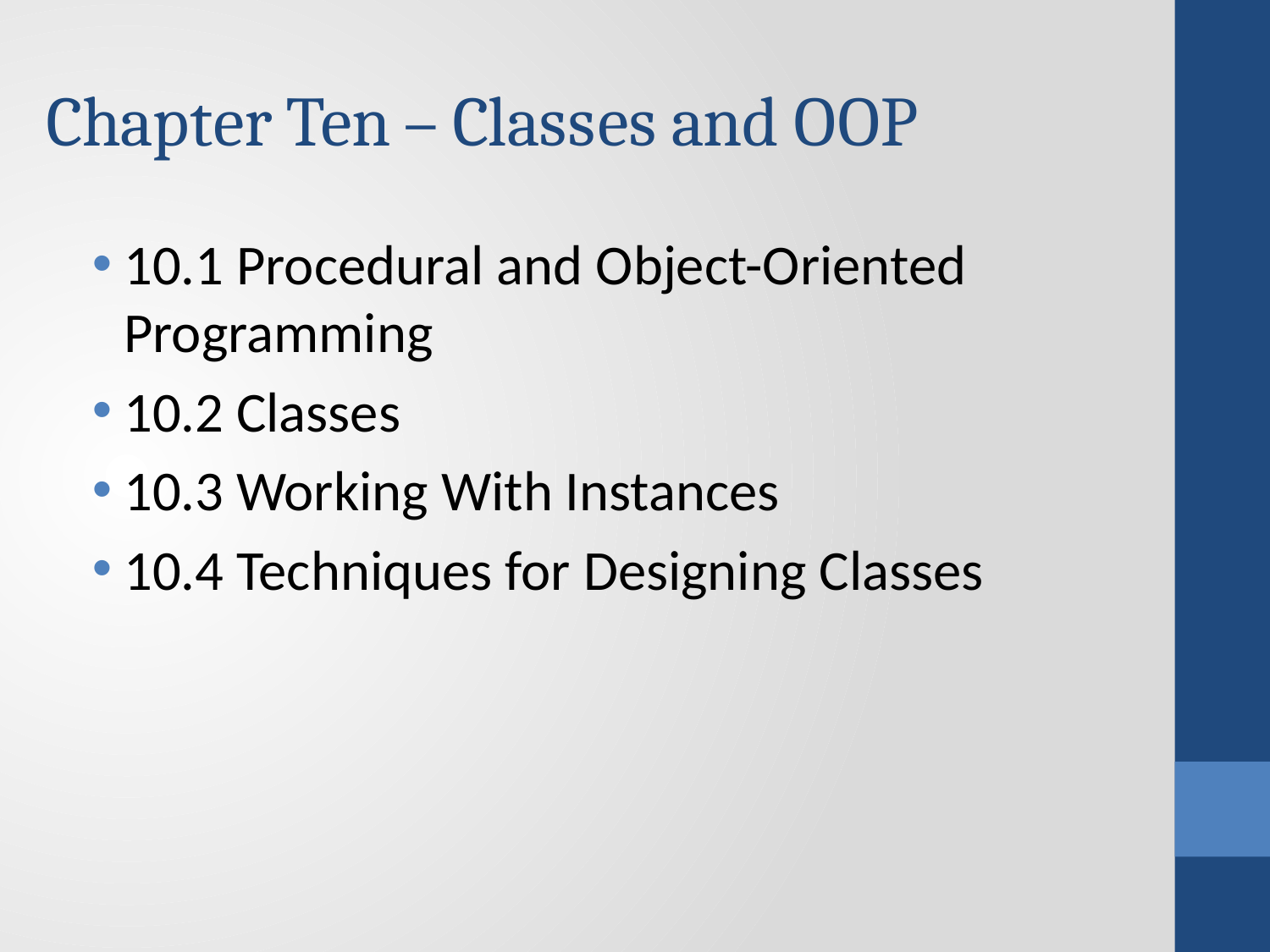

# Chapter Ten – Classes and OOP
10.1 Procedural and Object-Oriented Programming
10.2 Classes
10.3 Working With Instances
10.4 Techniques for Designing Classes